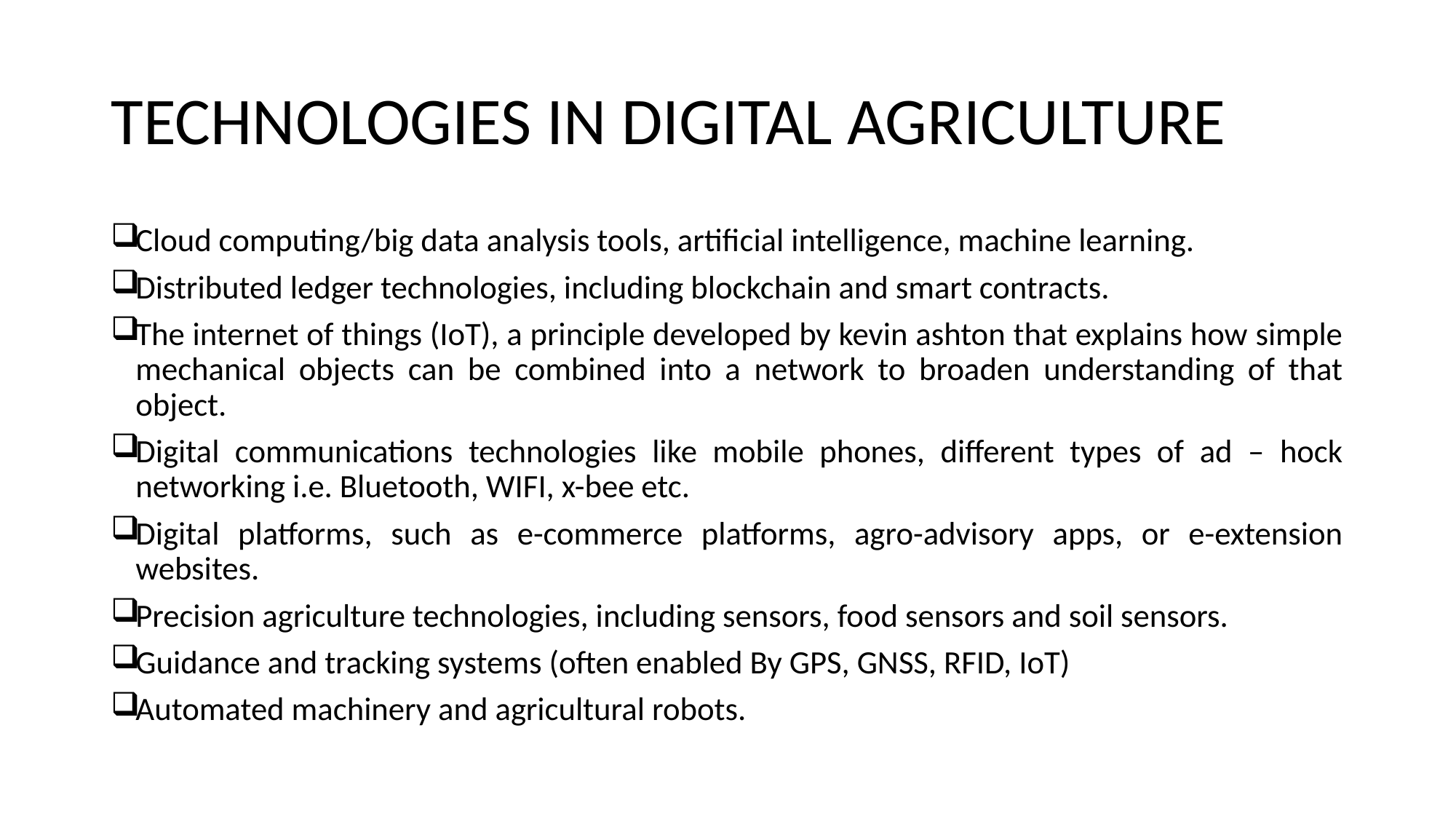

# TECHNOLOGIES IN DIGITAL AGRICULTURE
Cloud computing/big data analysis tools, artificial intelligence, machine learning.
Distributed ledger technologies, including blockchain and smart contracts.
The internet of things (IoT), a principle developed by kevin ashton that explains how simple mechanical objects can be combined into a network to broaden understanding of that object.
Digital communications technologies like mobile phones, different types of ad – hock networking i.e. Bluetooth, WIFI, x-bee etc.
Digital platforms, such as e-commerce platforms, agro-advisory apps, or e-extension websites.
Precision agriculture technologies, including sensors, food sensors and soil sensors.
Guidance and tracking systems (often enabled By GPS, GNSS, RFID, IoT)
Automated machinery and agricultural robots.